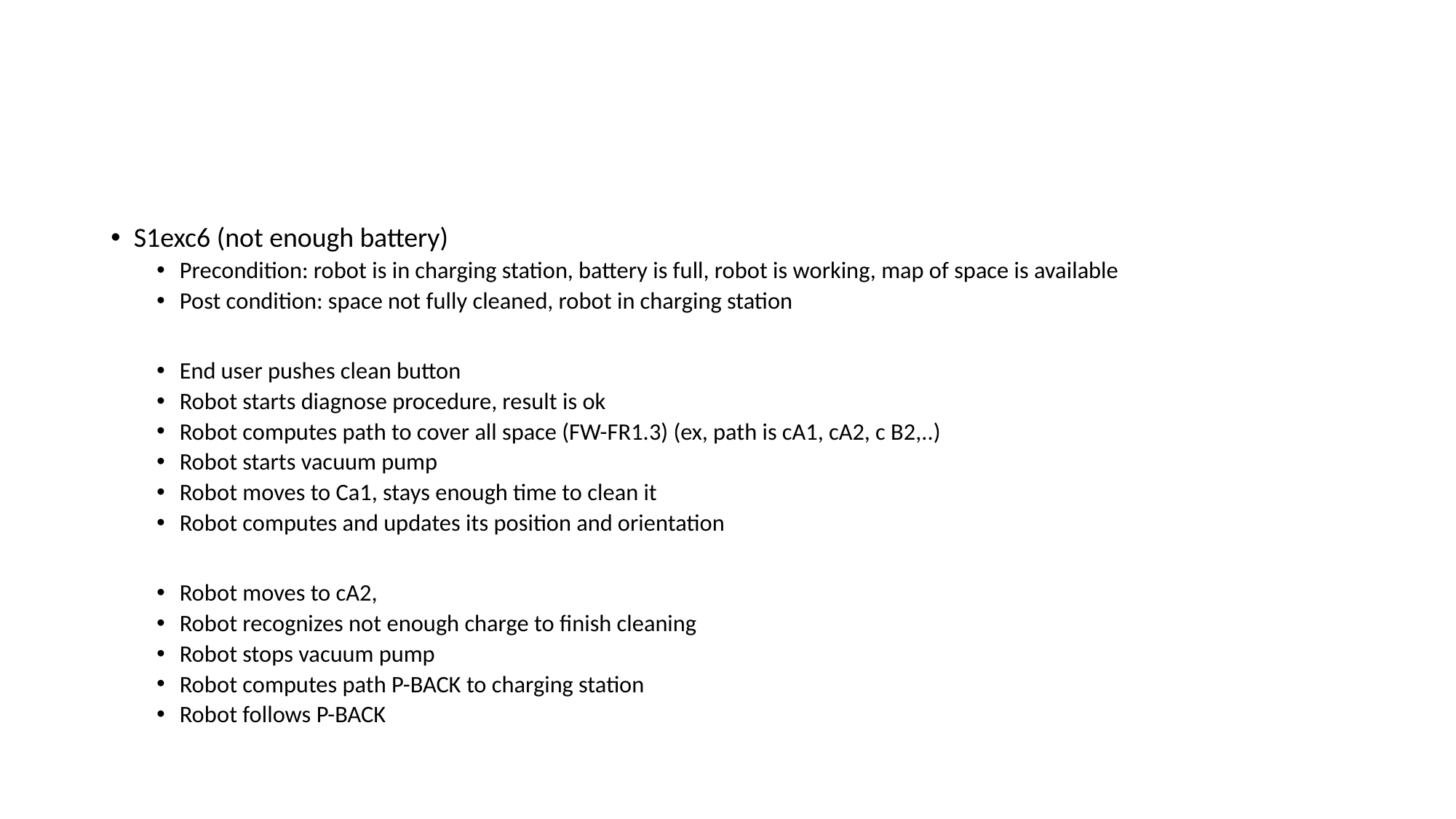

#
S1exc6 (not enough battery)
Precondition: robot is in charging station, battery is full, robot is working, map of space is available
Post condition: space not fully cleaned, robot in charging station

End user pushes clean button
Robot starts diagnose procedure, result is ok
Robot computes path to cover all space (FW-FR1.3) (ex, path is cA1, cA2, c B2,..)
Robot starts vacuum pump
Robot moves to Ca1, stays enough time to clean it
Robot computes and updates its position and orientation

Robot moves to cA2,
Robot recognizes not enough charge to finish cleaning
Robot stops vacuum pump
Robot computes path P-BACK to charging station
Robot follows P-BACK